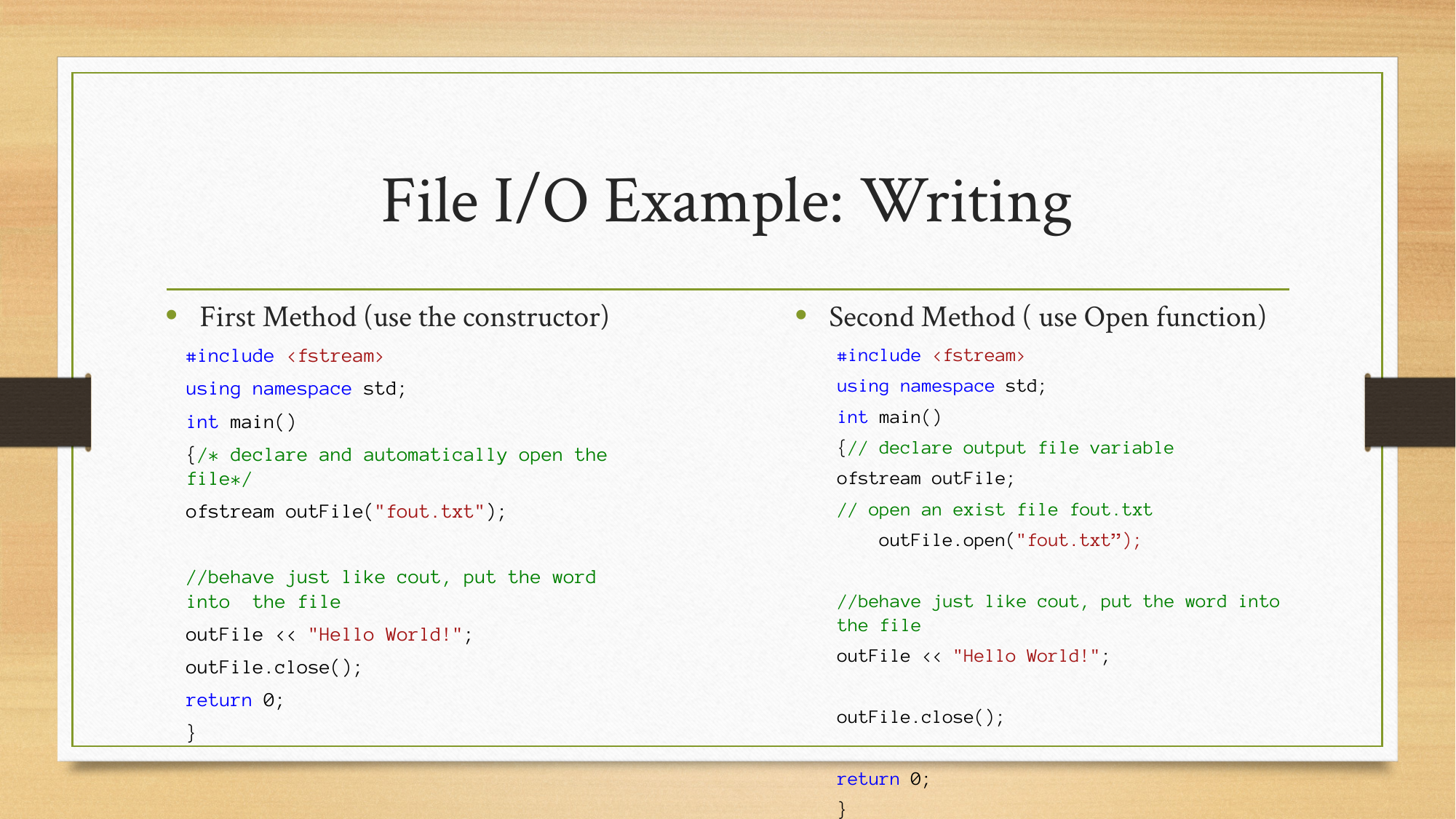

# File I/O Example: Writing
First Method (use the constructor)
Second Method ( use Open function)
#include <fstream>
using namespace std;
int main()
{/* declare and automatically open the file*/
ofstream outFile("fout.txt");

//behave just like cout, put the word into  the file
outFile << "Hello World!";
outFile.close();
return 0;
}

#include <fstream>
using namespace std;
int main()
{// declare output file variable
ofstream outFile;
// open an exist file fout.txt
    outFile.open("fout.txt”);

//behave just like cout, put the word into  the file
outFile << "Hello World!";

outFile.close();

return 0;
}